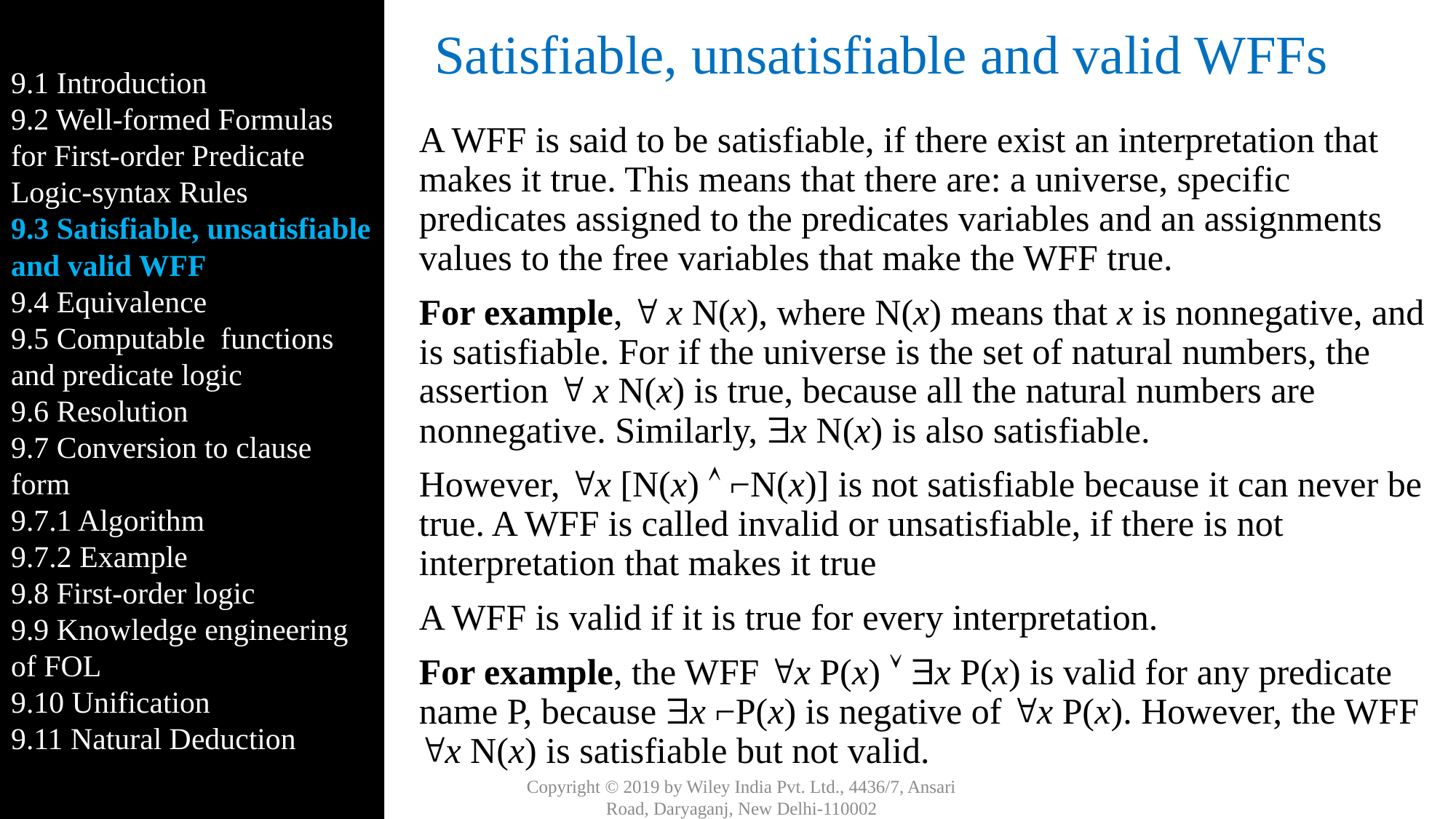

9.1 Introduction
9.2 Well-formed Formulas for First-order Predicate Logic-syntax Rules
9.3 Satisfiable, unsatisfiable and valid WFF
9.4 Equivalence
9.5 Computable  functions and predicate logic
9.6 Resolution
9.7 Conversion to clause form
9.7.1 Algorithm
9.7.2 Example
9.8 First-order logic
9.9 Knowledge engineering of FOL
9.10 Unification
9.11 Natural Deduction
# Satisfiable, unsatisfiable and valid WFFs
A WFF is said to be satisfiable, if there exist an interpretation that makes it true. This means that there are: a universe, specific predicates assigned to the predicates variables and an assignments values to the free variables that make the WFF true.
For example, ∀ x N(x), where N(x) means that x is nonnegative, and is satisfiable. For if the universe is the set of natural numbers, the assertion ∀ x N(x) is true, because all the natural numbers are nonnegative. Similarly, ∃x N(x) is also satisfiable.
However, ∀x [N(x) ∧ ⌐N(x)] is not satisfiable because it can never be true. A WFF is called invalid or unsatisfiable, if there is not interpretation that makes it true
A WFF is valid if it is true for every interpretation.
For example, the WFF ∀x P(x) ∨ ∃x P(x) is valid for any predicate name P, because ∃x ⌐P(x) is negative of ∀x P(x). However, the WFF ∀x N(x) is satisfiable but not valid.

Copyright © 2019 by Wiley India Pvt. Ltd., 4436/7, Ansari Road, Daryaganj, New Delhi-110002